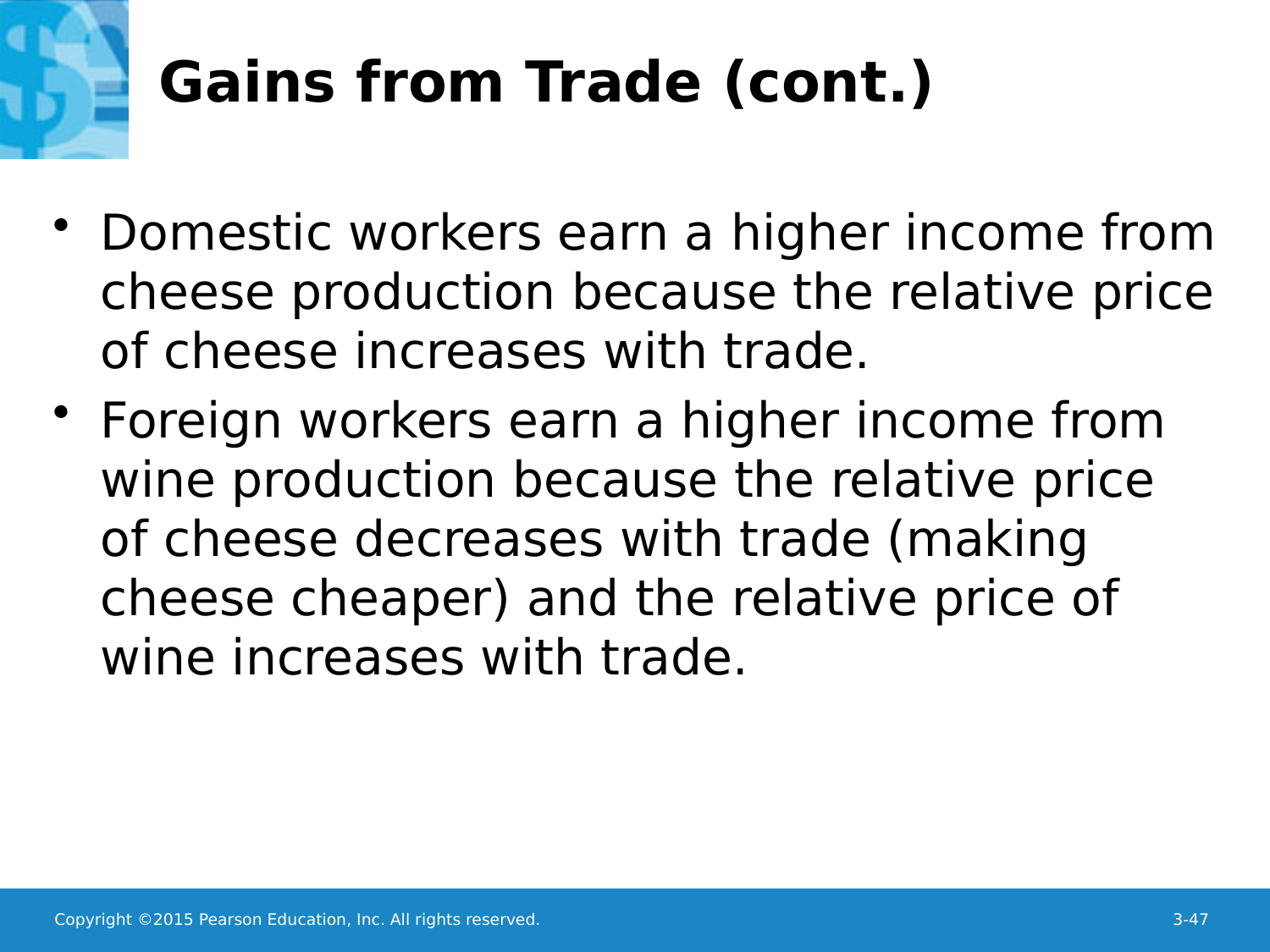

# Gains from Trade (cont.)
Domestic workers earn a higher income from cheese production because the relative price of cheese increases with trade.
Foreign workers earn a higher income from wine production because the relative price of cheese decreases with trade (making cheese cheaper) and the relative price of wine increases with trade.